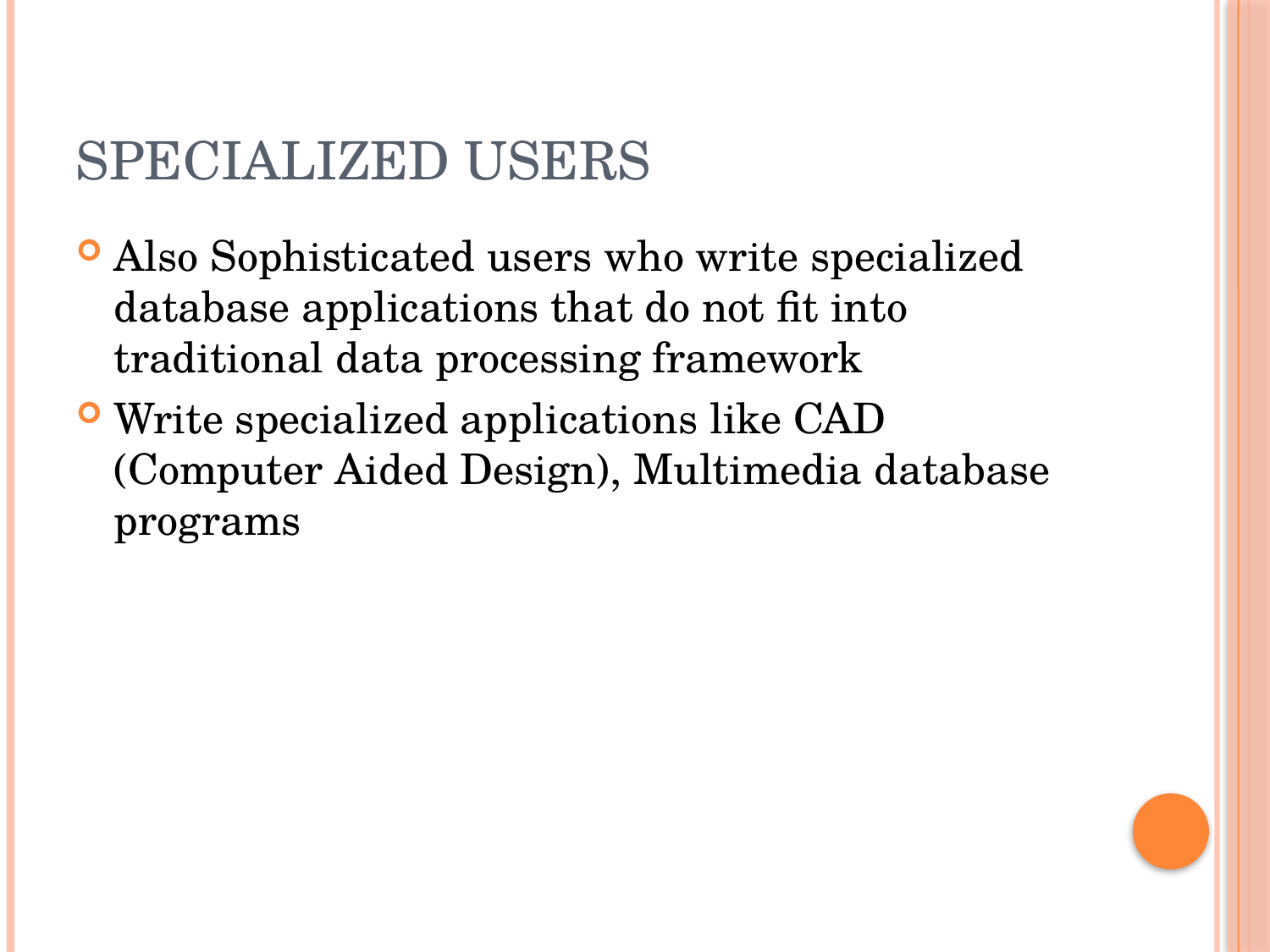

# Specialized Users
Also Sophisticated users who write specialized database applications that do not fit into traditional data processing framework
Write specialized applications like CAD (Computer Aided Design), Multimedia database programs